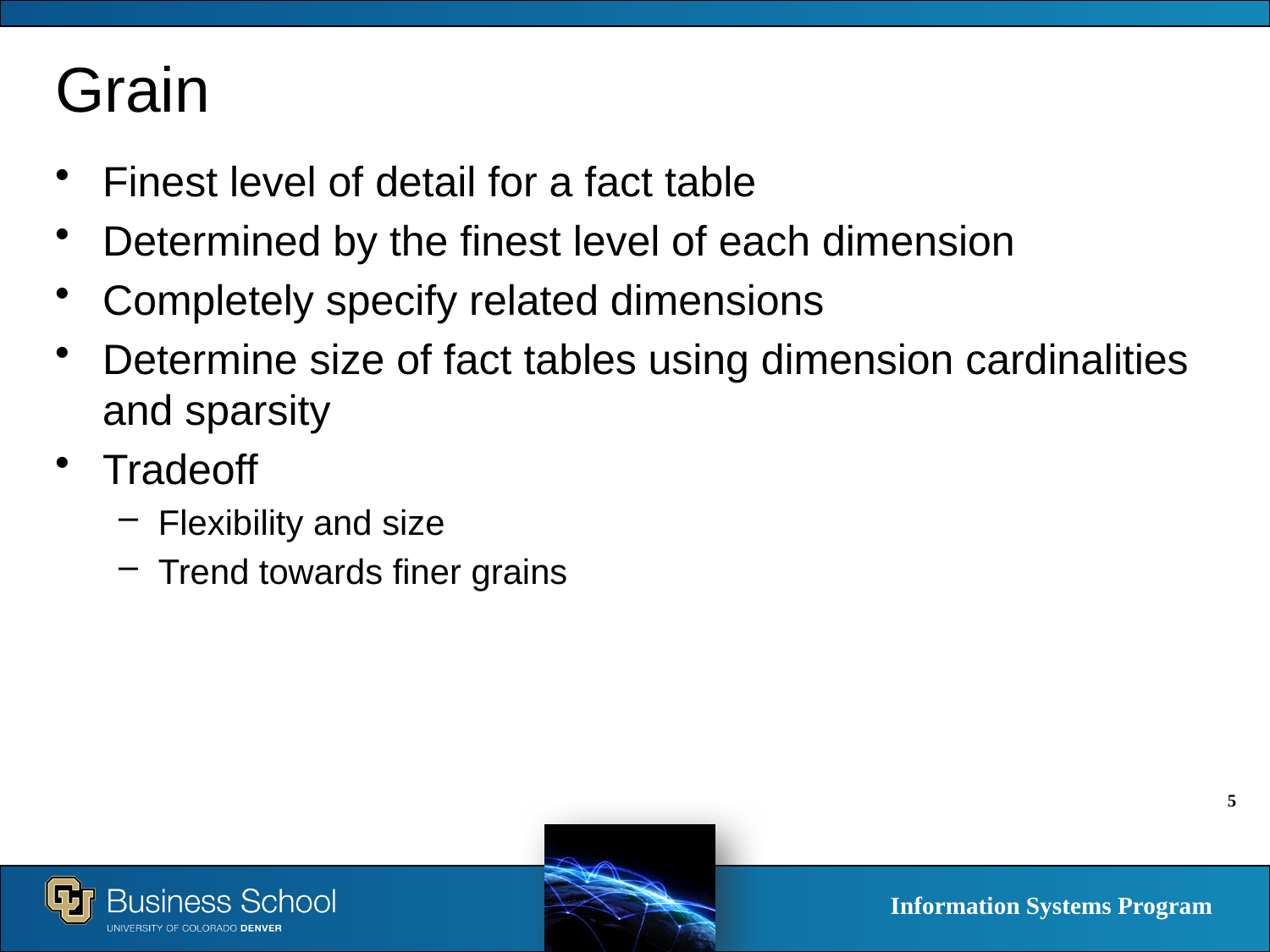

# Grain
Finest level of detail for a fact table
Determined by the finest level of each dimension
Completely specify related dimensions
Determine size of fact tables using dimension cardinalities and sparsity
Tradeoff
Flexibility and size
Trend towards finer grains